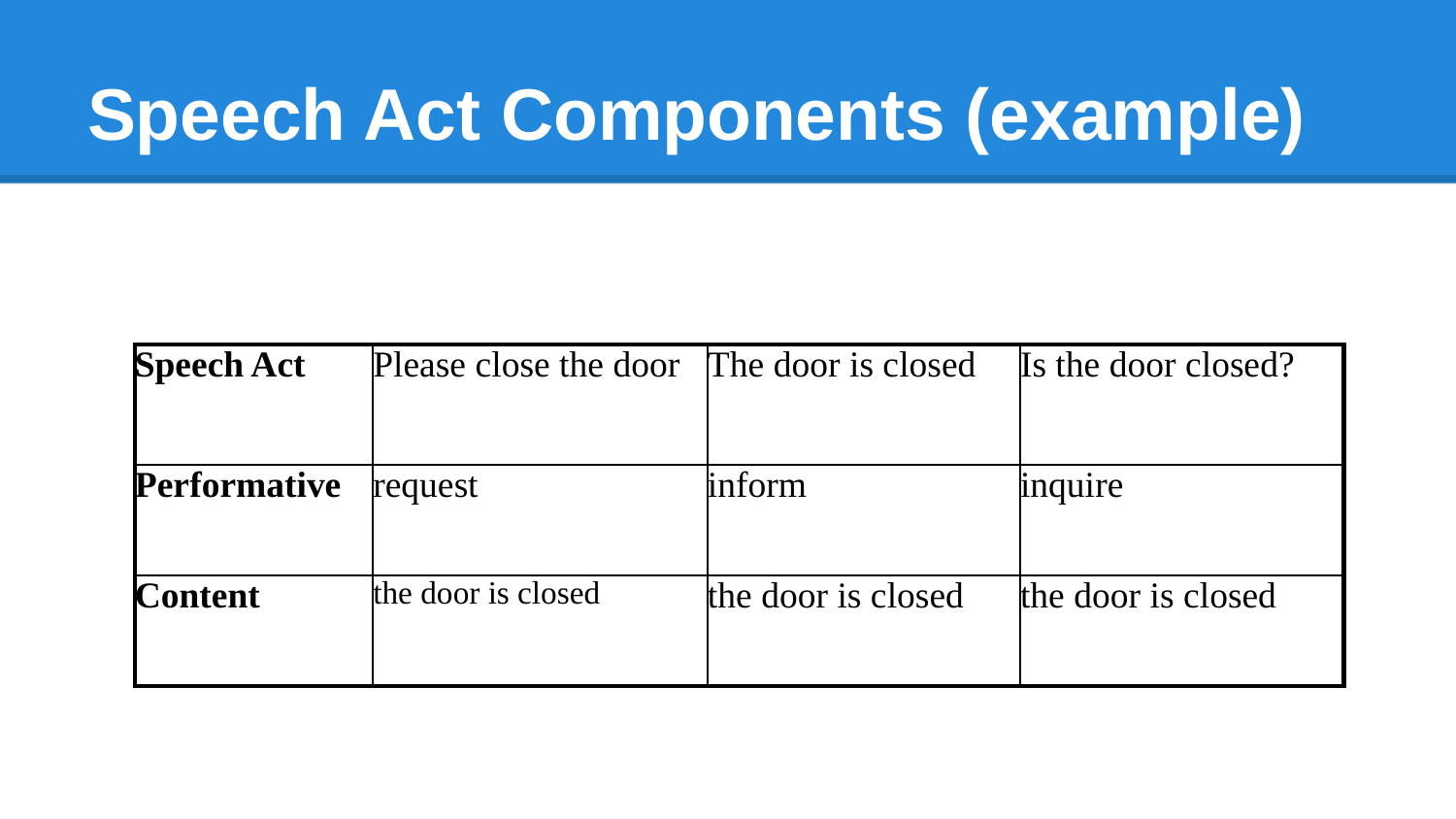

# Speech Act Components (example)
| Speech Act | Please close the door | The door is closed | Is the door closed? |
| --- | --- | --- | --- |
| Performative | request | inform | inquire |
| Content | the door is closed | the door is closed | the door is closed |